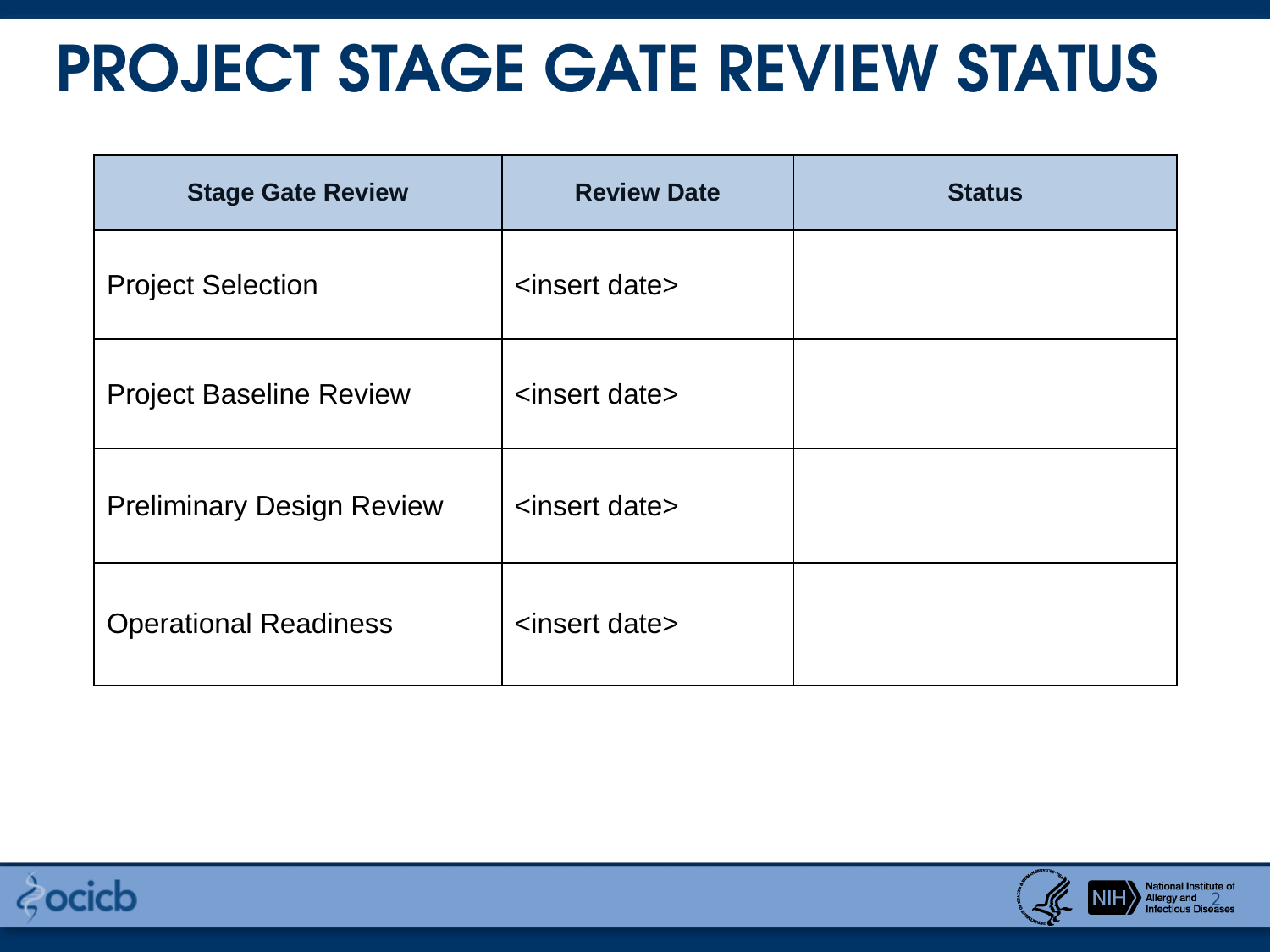

# PROJECT STAGE GATE REVIEW STATUS
| Stage Gate Review | Review Date | Status |
| --- | --- | --- |
| Project Selection | <insert date> |  |
| Project Baseline Review | <insert date> |  |
| Preliminary Design Review | <insert date> |  |
| Operational Readiness | <insert date> |  |
2